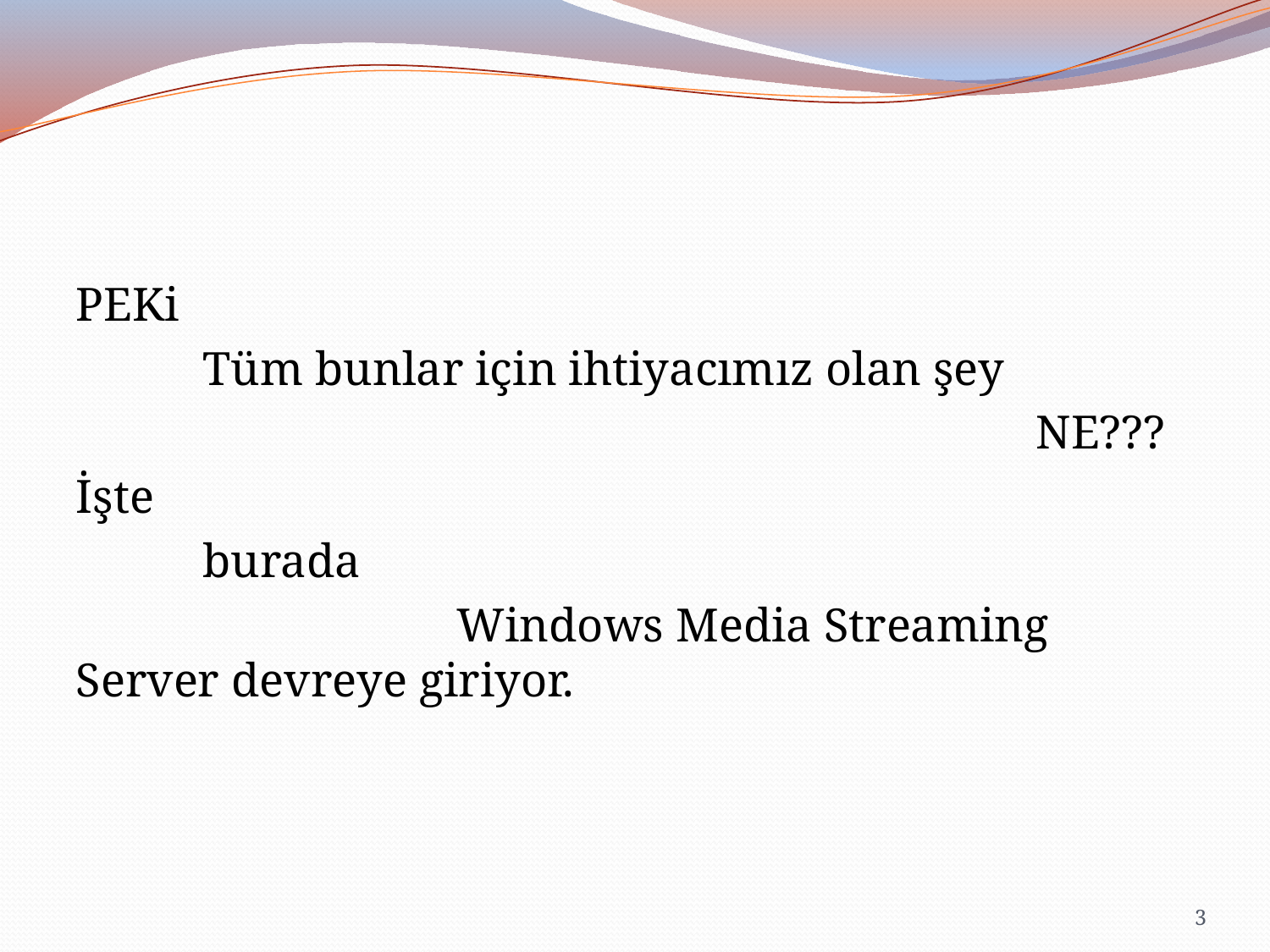

PEKi
	Tüm bunlar için ihtiyacımız olan şey
							      NE???
İşte
	burada
			Windows Media Streaming Server devreye giriyor.
3